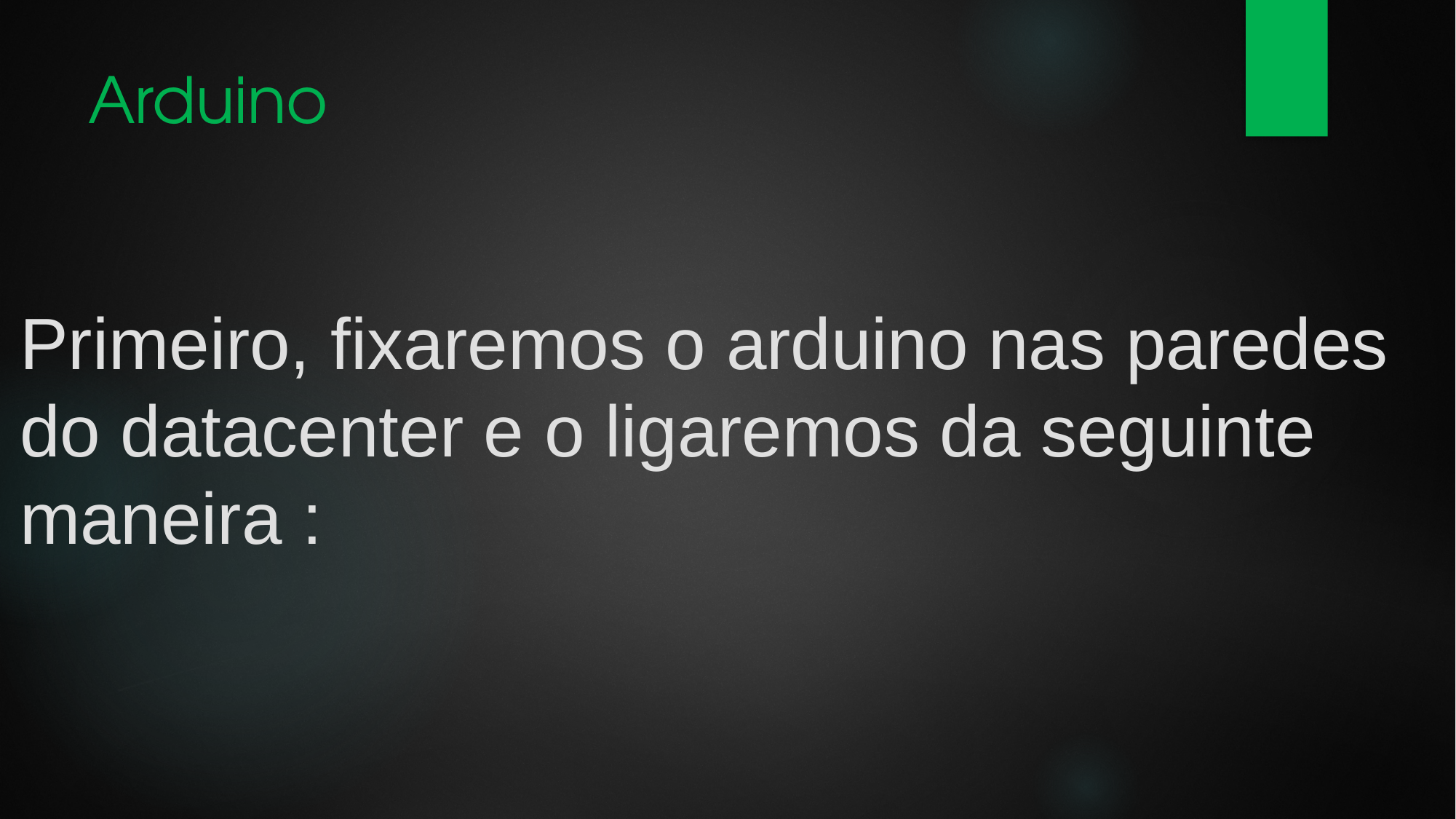

# Arduino
Primeiro, fixaremos o arduino nas paredes do datacenter e o ligaremos da seguinte maneira :